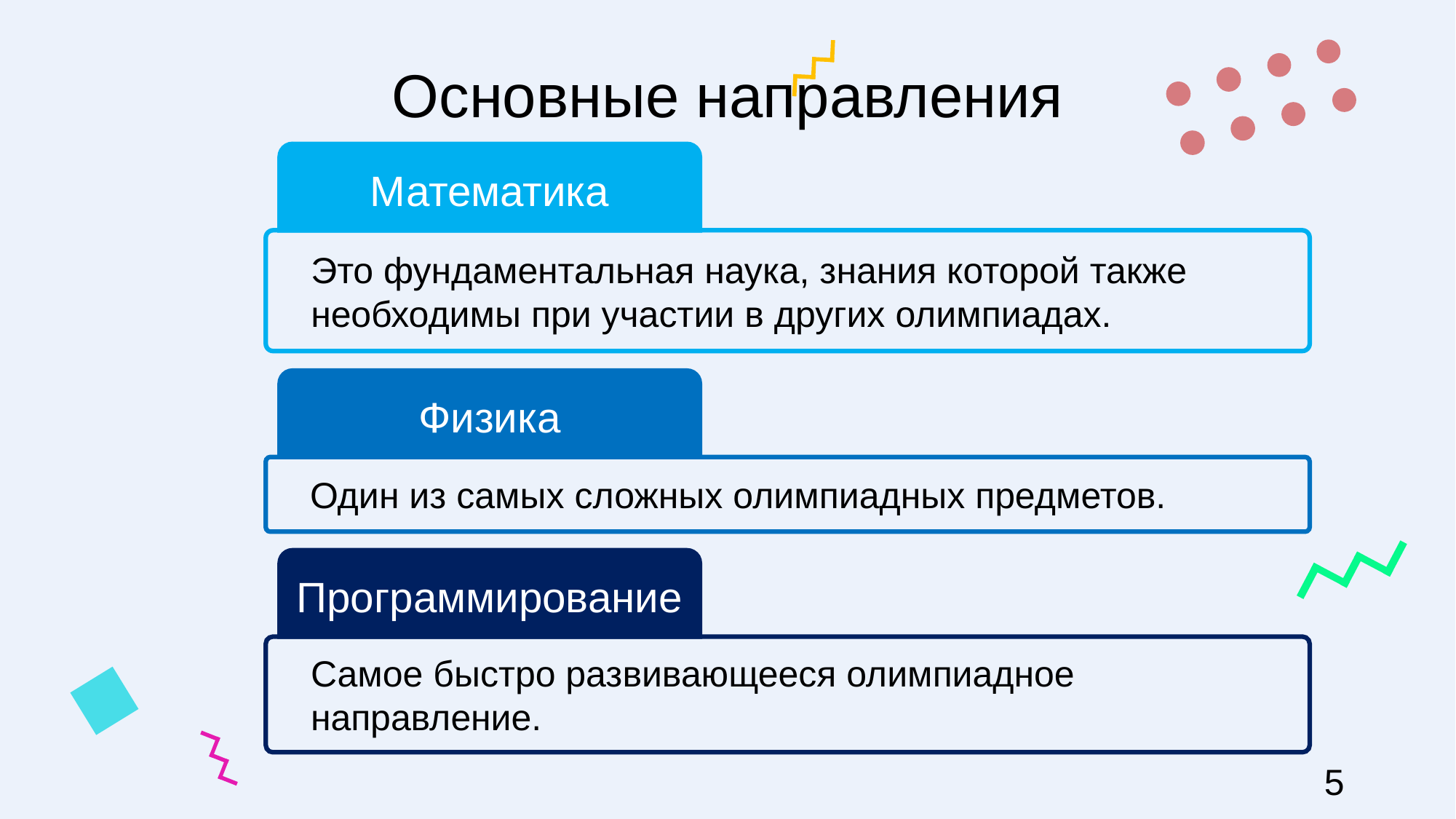

# Основные направления
Математика
Это фундаментальная наука, знания которой также необходимы при участии в других олимпиадах.
Физика
Один из самых сложных олимпиадных предметов.

Программирование
Самое быстро развивающееся олимпиадное направление.

5